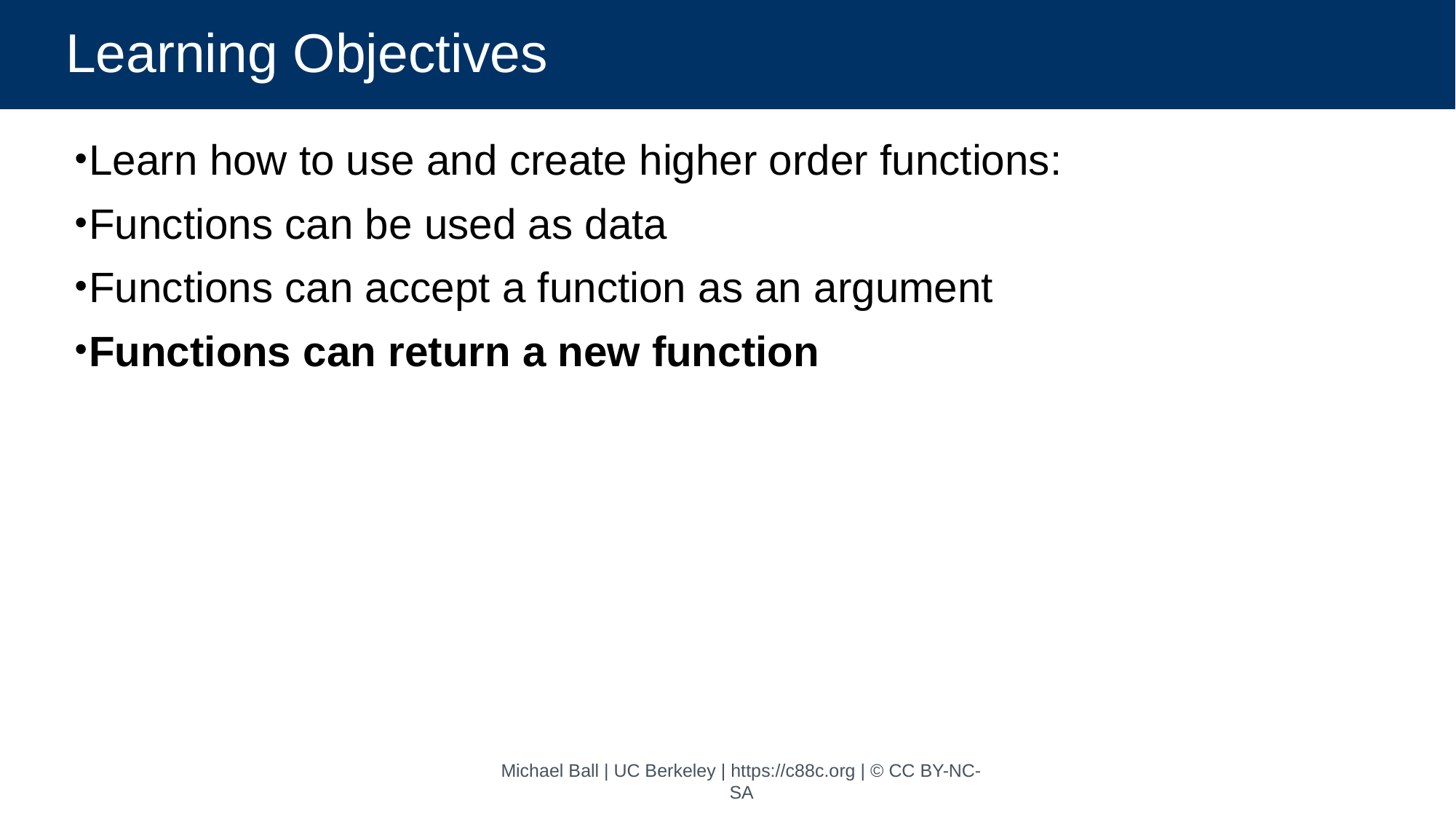

# Learning Objectives
Learn how to use and create higher order functions:
Functions can be used as data
Functions can accept a function as an argument
Functions can return a new function
Michael Ball | UC Berkeley | https://c88c.org | © CC BY-NC-SA